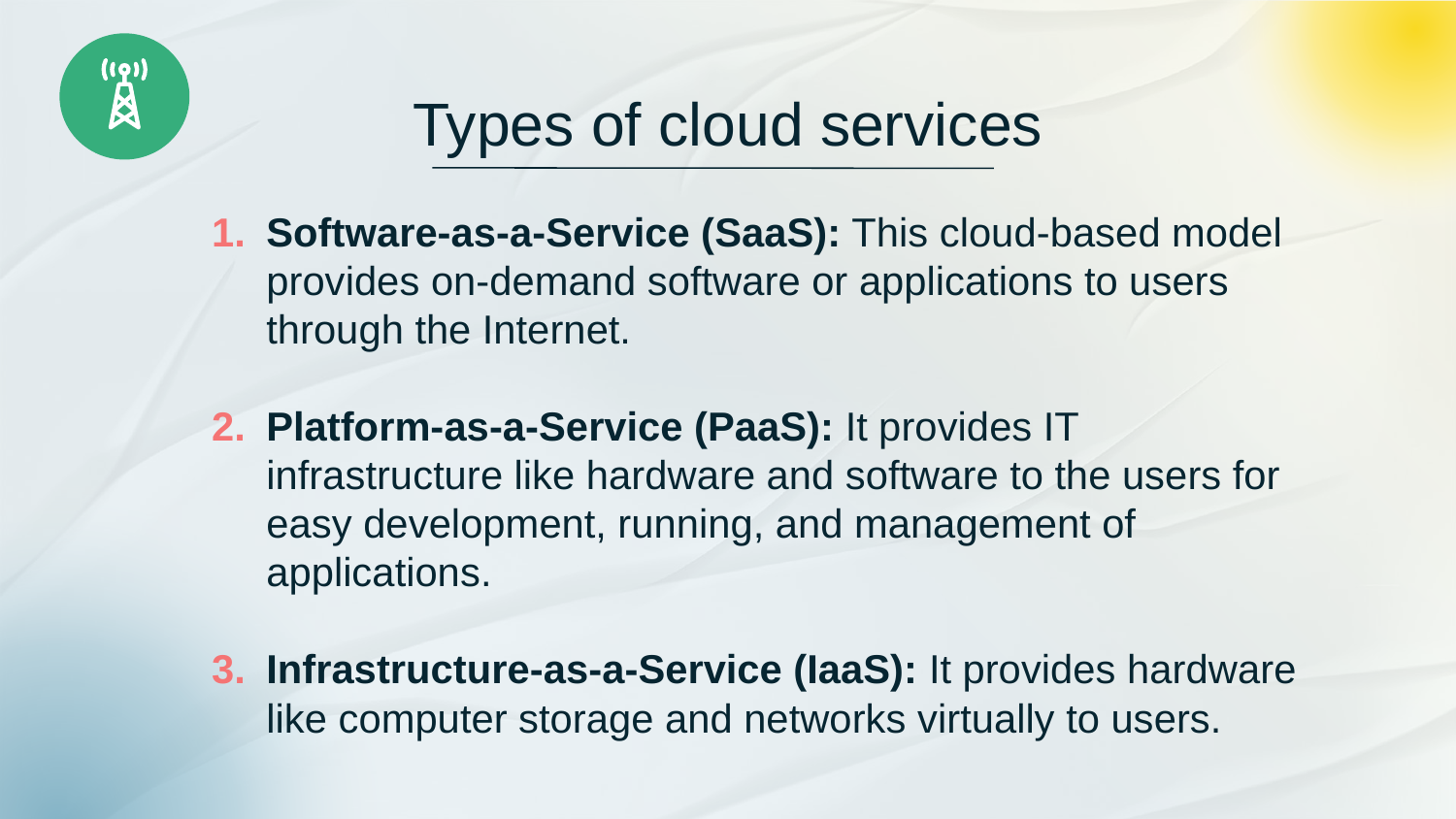

# Types of cloud services
Software-as-a-Service (SaaS): This cloud-based model provides on-demand software or applications to users through the Internet.

Platform-as-a-Service (PaaS): It provides IT infrastructure like hardware and software to the users for easy development, running, and management of applications.

Infrastructure-as-a-Service (IaaS): It provides hardware like computer storage and networks virtually to users.